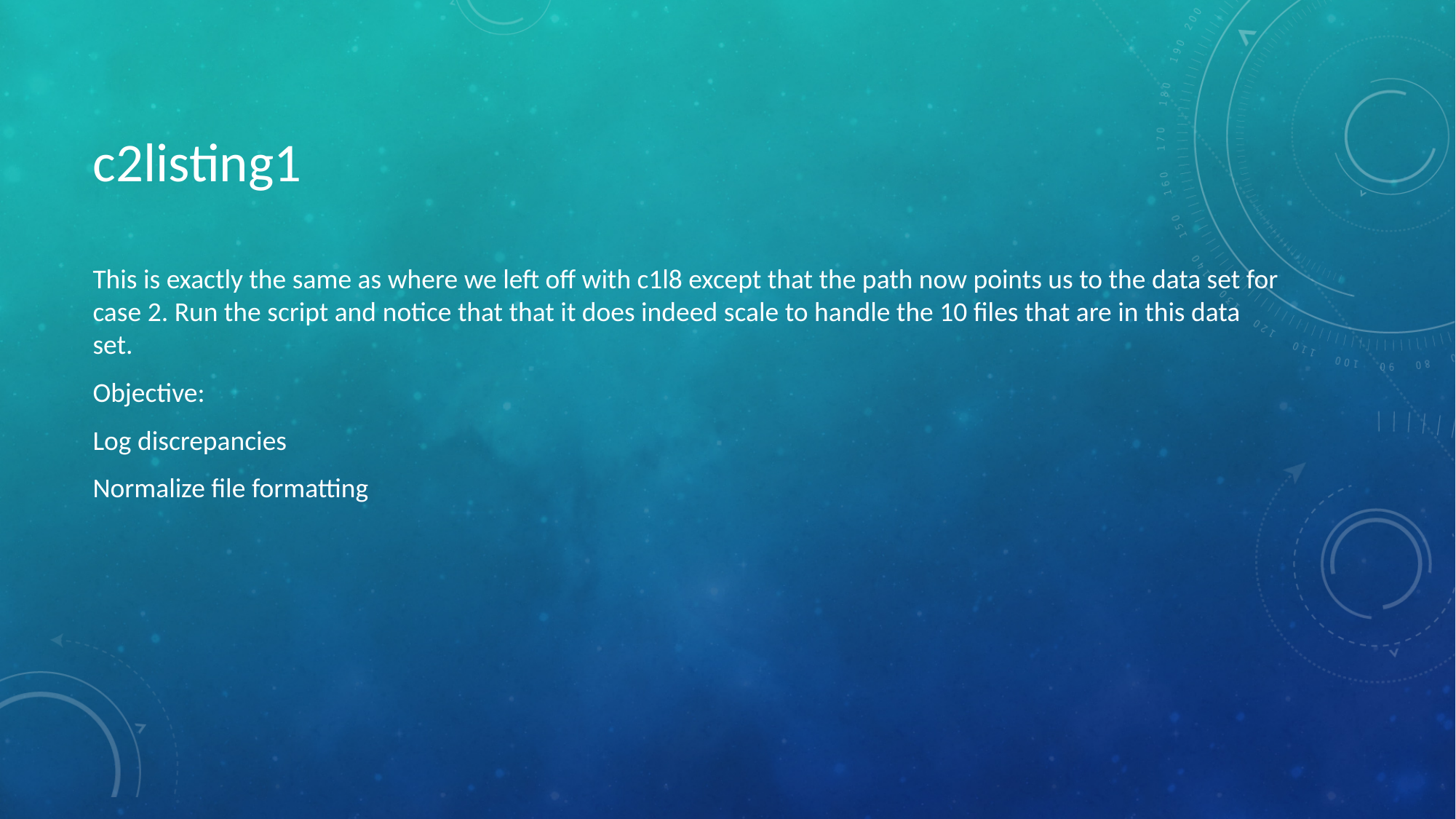

# c2listing1
This is exactly the same as where we left off with c1l8 except that the path now points us to the data set for case 2. Run the script and notice that that it does indeed scale to handle the 10 files that are in this data set.
Objective:
Log discrepancies
Normalize file formatting